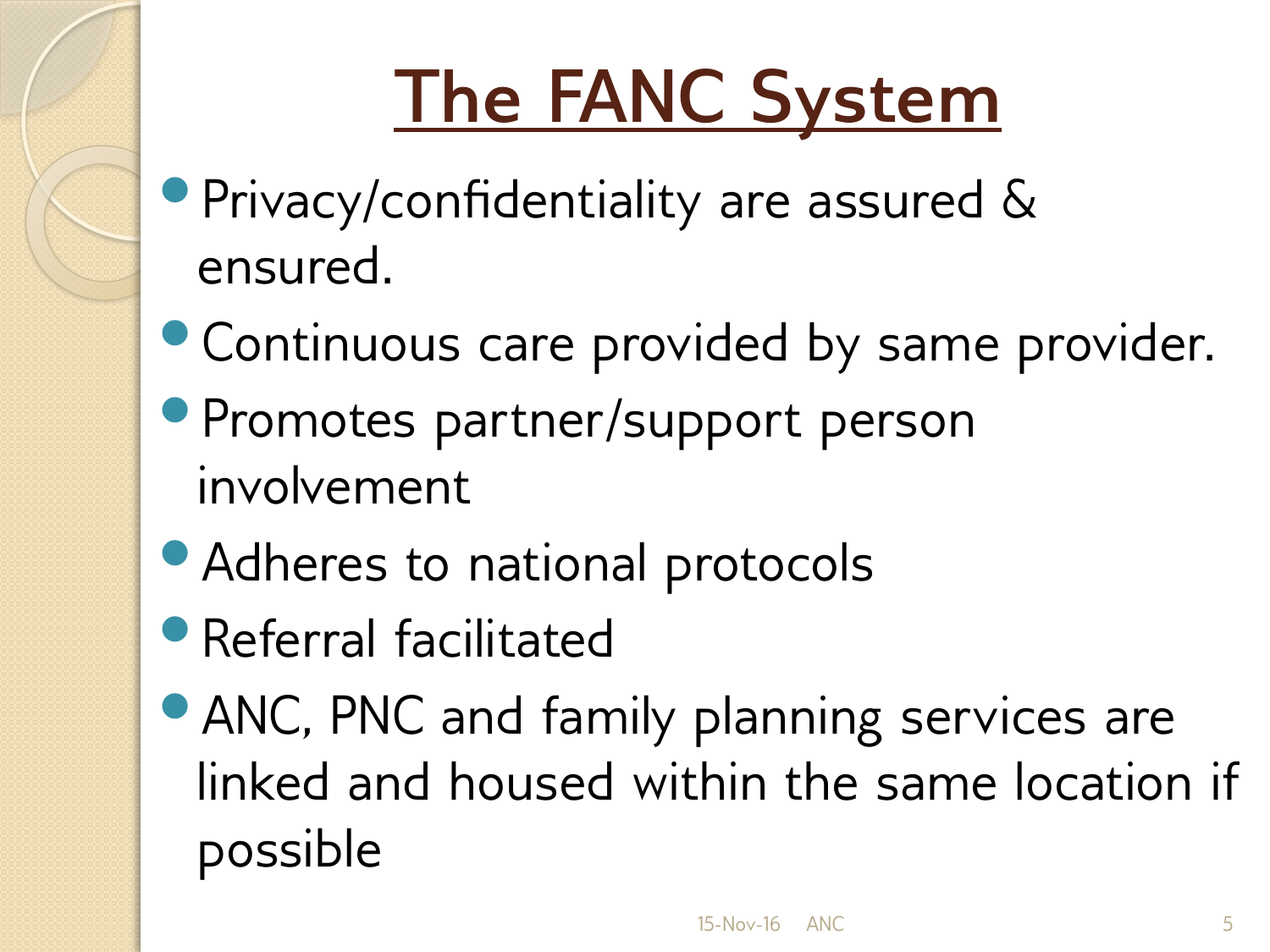

# The FANC System
Privacy/confidentiality are assured & ensured.
Continuous care provided by same provider.
Promotes partner/support person involvement
Adheres to national protocols
Referral facilitated
ANC, PNC and family planning services are linked and housed within the same location if possible

15-Nov-16
ANC
5